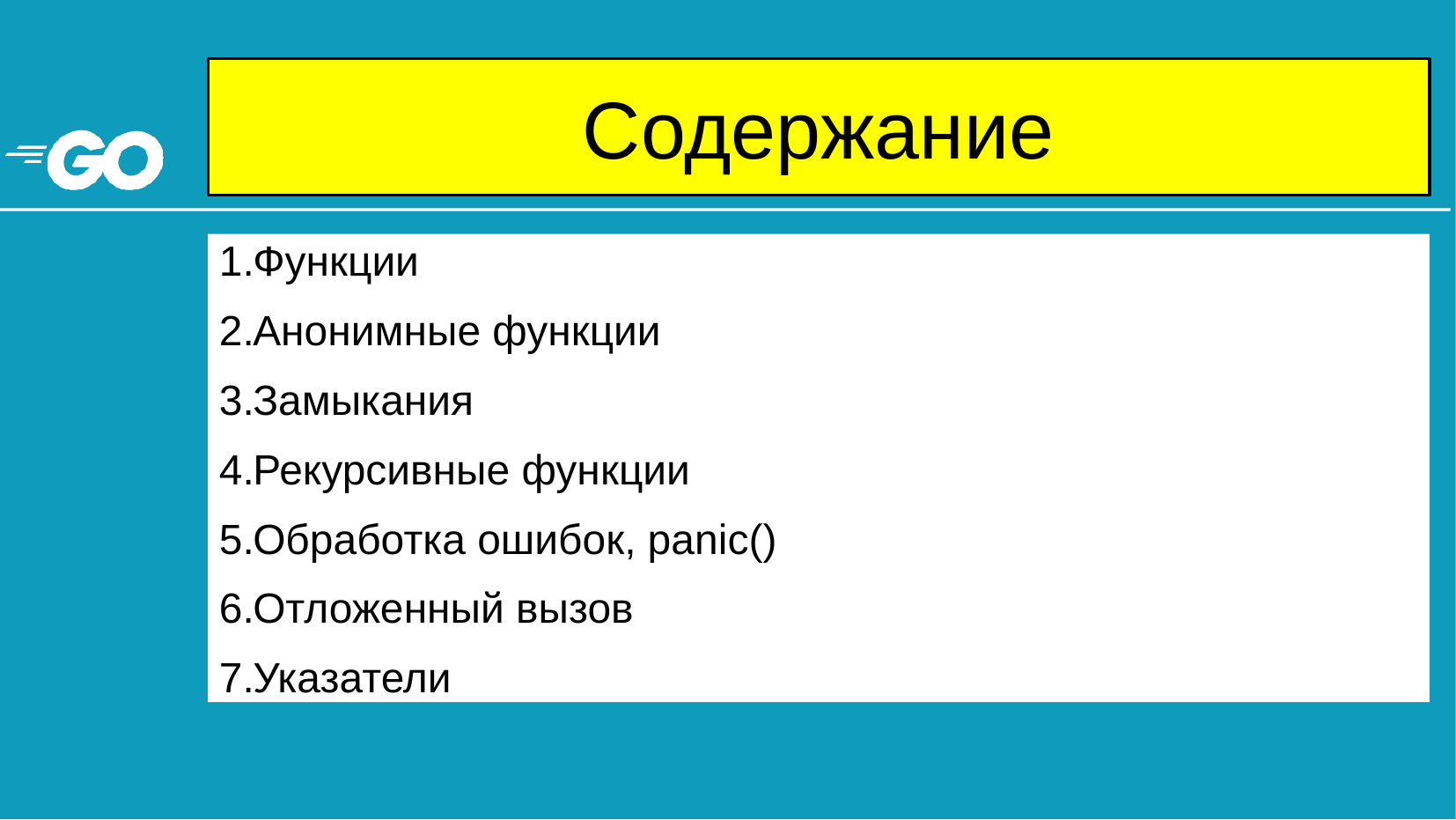

# Содержание
Функции
Анонимные функции
Замыкания
Рекурсивные функции
Обработка ошибок, panic()
Отложенный вызов
Указатели